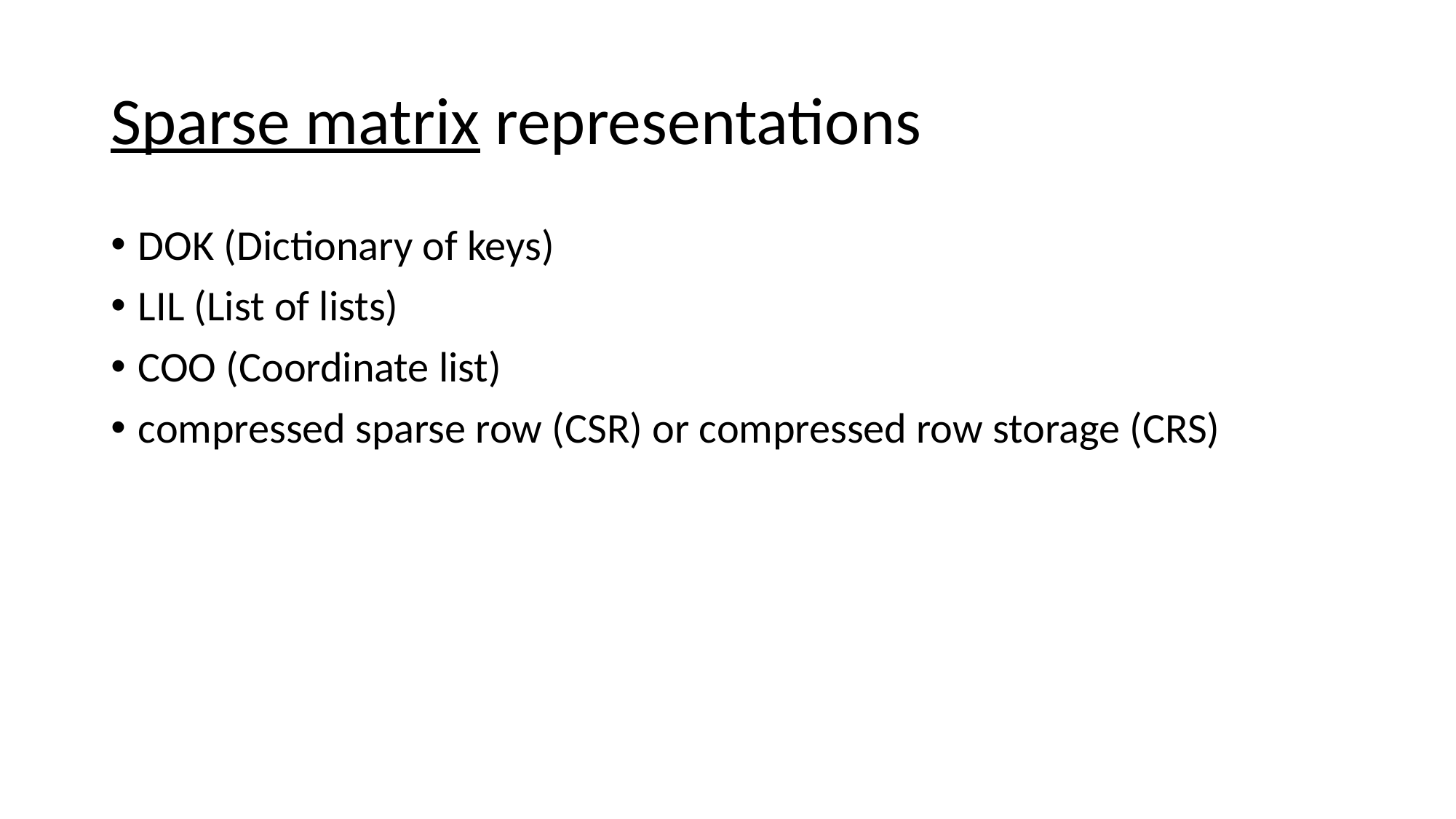

# Sparse matrix representations
DOK (Dictionary of keys)
LIL (List of lists)
COO (Coordinate list)
compressed sparse row (CSR) or compressed row storage (CRS)